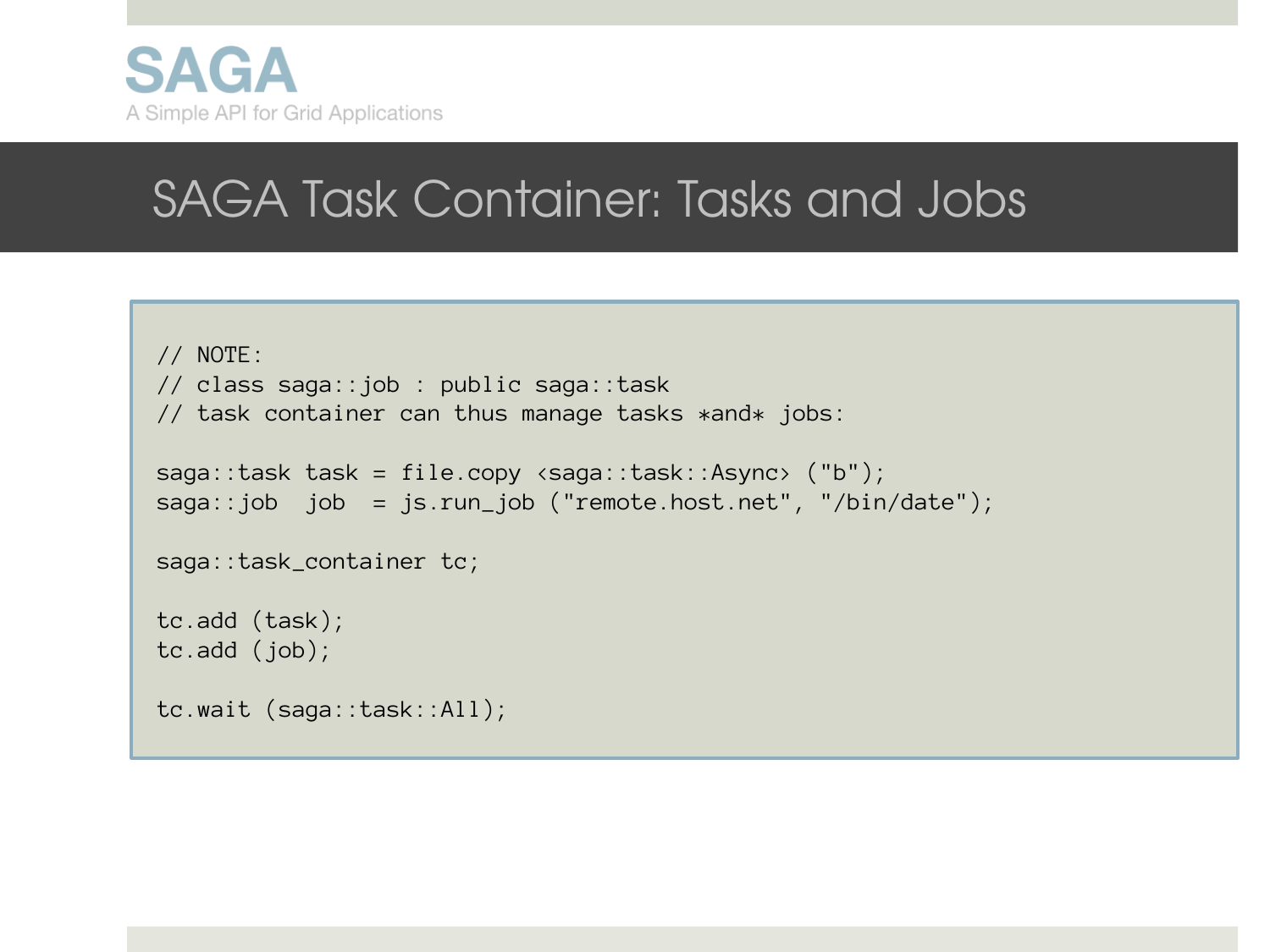

# SAGA Task Container: Tasks and Jobs

 // NOTE:
 // class saga::job : public saga::task
 // task container can thus manage tasks *and* jobs:

 saga::task task = file.copy <saga::task::Async> ("b");
 saga::job  job  = js.run_job ("remote.host.net", "/bin/date");

 saga::task_container tc;

 tc.add (task);
 tc.add (job);

 tc.wait (saga::task::All);